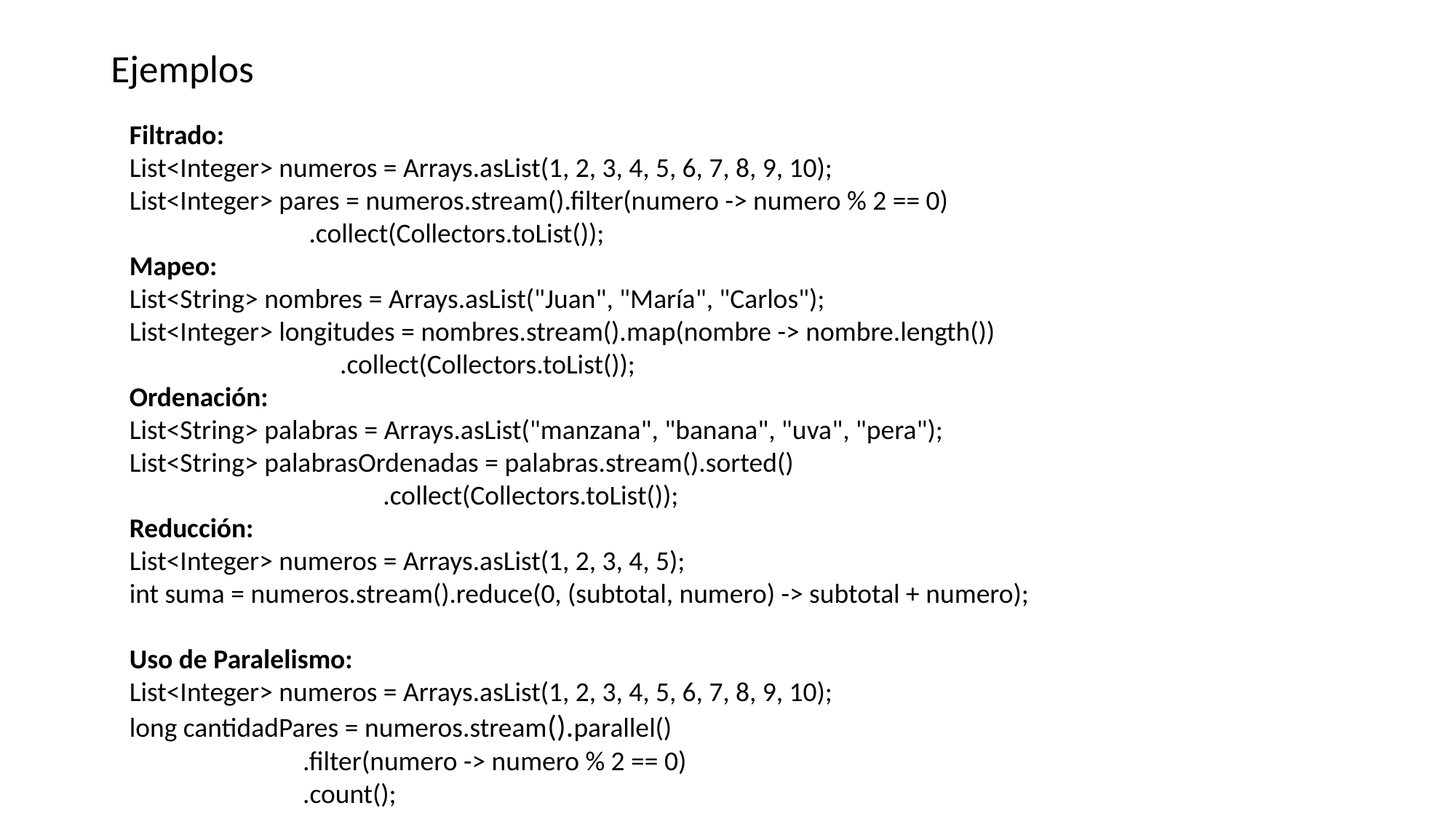

# Ejemplos
Filtrado:
List<Integer> numeros = Arrays.asList(1, 2, 3, 4, 5, 6, 7, 8, 9, 10);
List<Integer> pares = numeros.stream().filter(numero -> numero % 2 == 0)
                             .collect(Collectors.toList());
Mapeo:
List<String> nombres = Arrays.asList("Juan", "María", "Carlos");
List<Integer> longitudes = nombres.stream().map(nombre -> nombre.length())
                                  .collect(Collectors.toList());
Ordenación:
List<String> palabras = Arrays.asList("manzana", "banana", "uva", "pera");
List<String> palabrasOrdenadas = palabras.stream().sorted()
                                         .collect(Collectors.toList());
Reducción:
List<Integer> numeros = Arrays.asList(1, 2, 3, 4, 5);
int suma = numeros.stream().reduce(0, (subtotal, numero) -> subtotal + numero);

Uso de Paralelismo:
List<Integer> numeros = Arrays.asList(1, 2, 3, 4, 5, 6, 7, 8, 9, 10);
long cantidadPares = numeros.stream().parallel()
                            .filter(numero -> numero % 2 == 0)
                            .count();